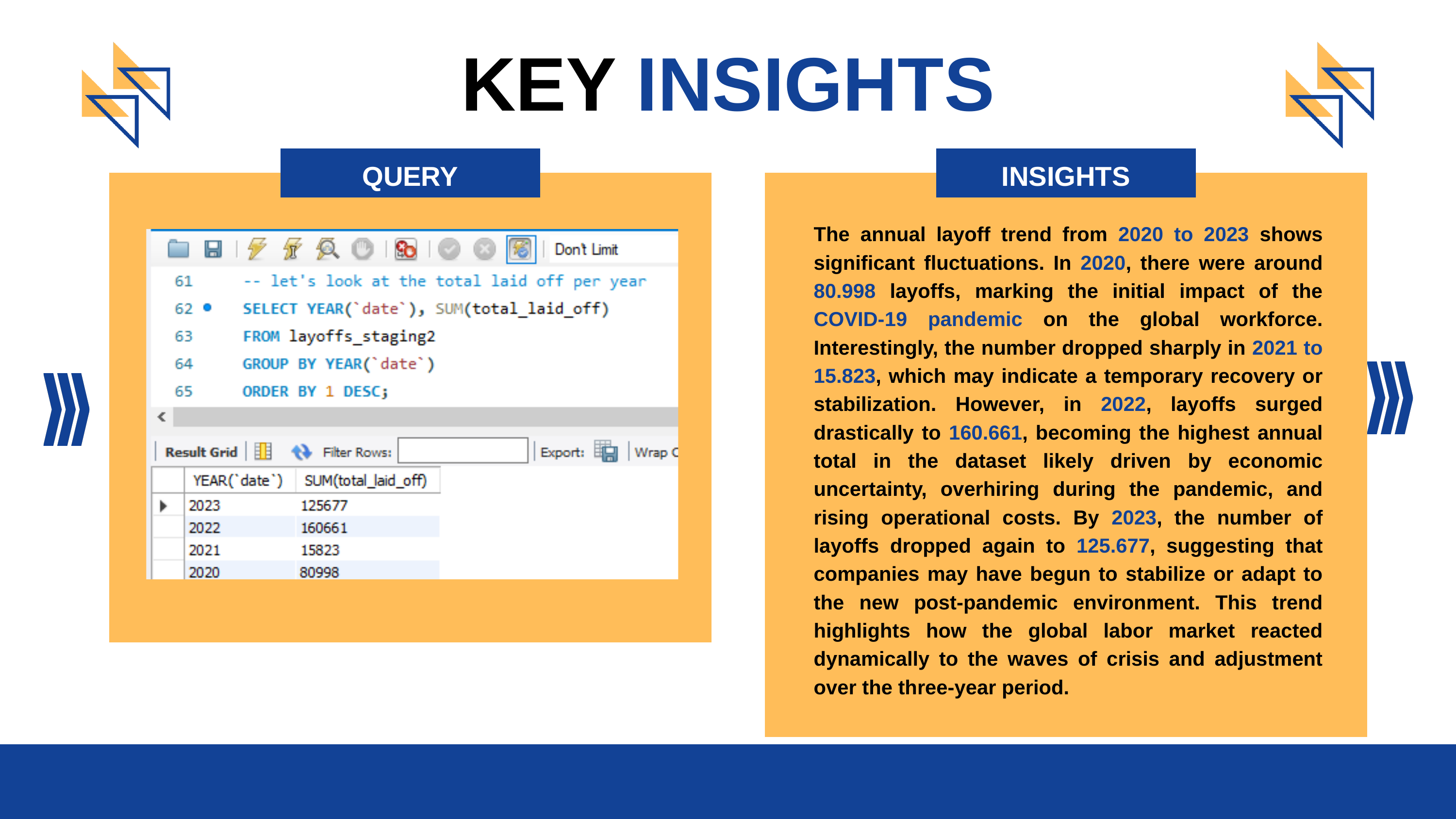

KEY INSIGHTS

QUERY

INSIGHTS

The annual layoff trend from 2020 to 2023 shows significant fluctuations. In 2020, there were around 80.998 layoffs, marking the initial impact of the COVID-19 pandemic on the global workforce. Interestingly, the number dropped sharply in 2021 to 15.823, which may indicate a temporary recovery or stabilization. However, in 2022, layoffs surged drastically to 160.661, becoming the highest annual total in the dataset likely driven by economic uncertainty, overhiring during the pandemic, and rising operational costs. By 2023, the number of layoffs dropped again to 125.677, suggesting that companies may have begun to stabilize or adapt to the new post-pandemic environment. This trend highlights how the global labor market reacted dynamically to the waves of crisis and adjustment over the three-year period.